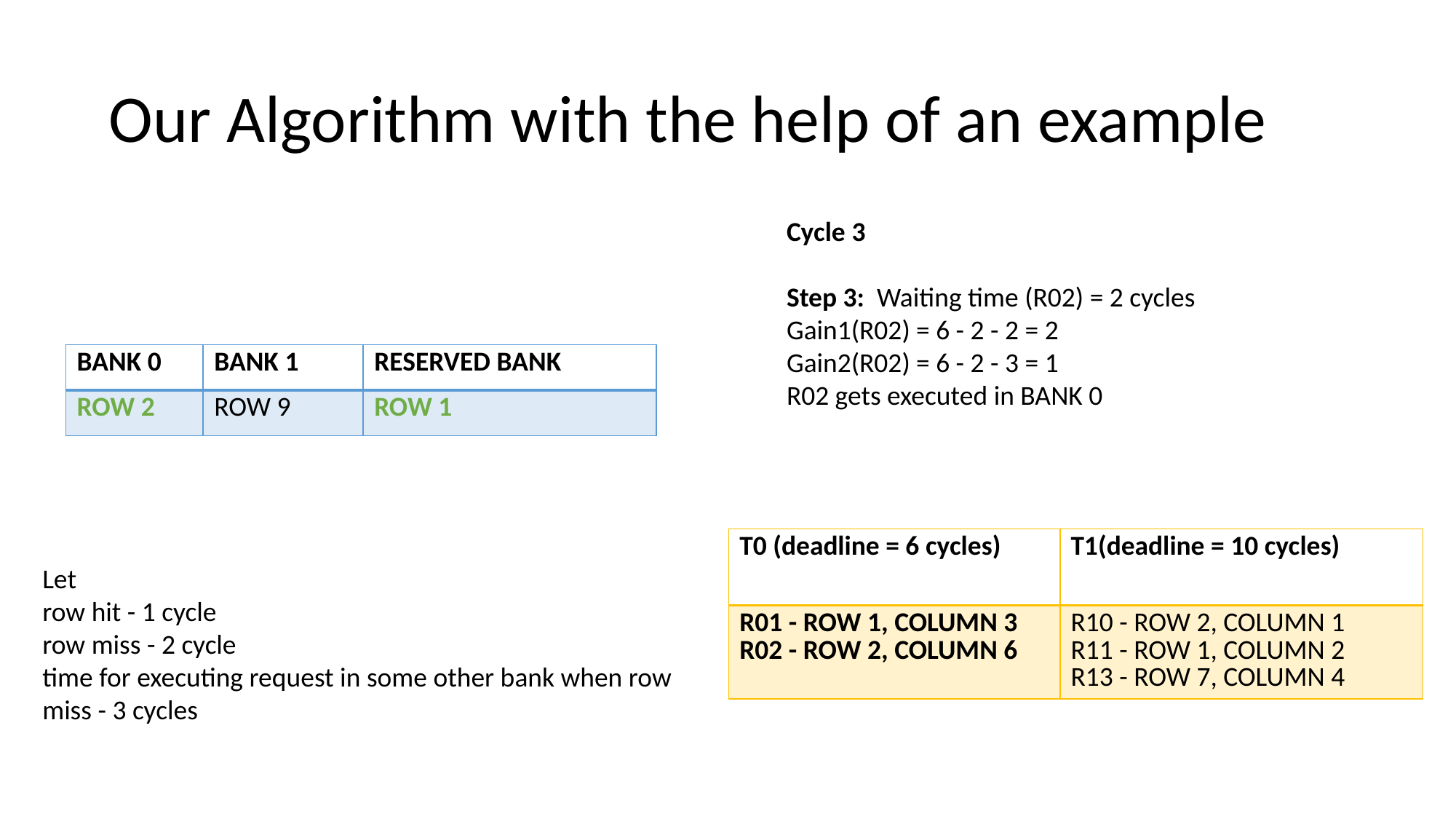

# Our Algorithm with the help of an example
Cycle 3

Step 3:  Waiting time (R02) = 2 cycles
Gain1(R02) = 6 - 2 - 2 = 2
Gain2(R02) = 6 - 2 - 3 = 1
R02 gets executed in BANK 0
| BANK 0 | BANK 1 | RESERVED BANK |
| --- | --- | --- |
| ROW 2 | ROW 9 | ROW 1 |
| T0 (deadline = 6 cycles) | T1(deadline = 10 cycles) |
| --- | --- |
| R01 - ROW 1, COLUMN 3 R02 - ROW 2, COLUMN 6 | R10 - ROW 2, COLUMN 1 R11 - ROW 1, COLUMN 2 R13 - ROW 7, COLUMN 4 |
Let
row hit - 1 cycle
row miss - 2 cycle
time for executing request in some other bank when row miss - 3 cycles

46